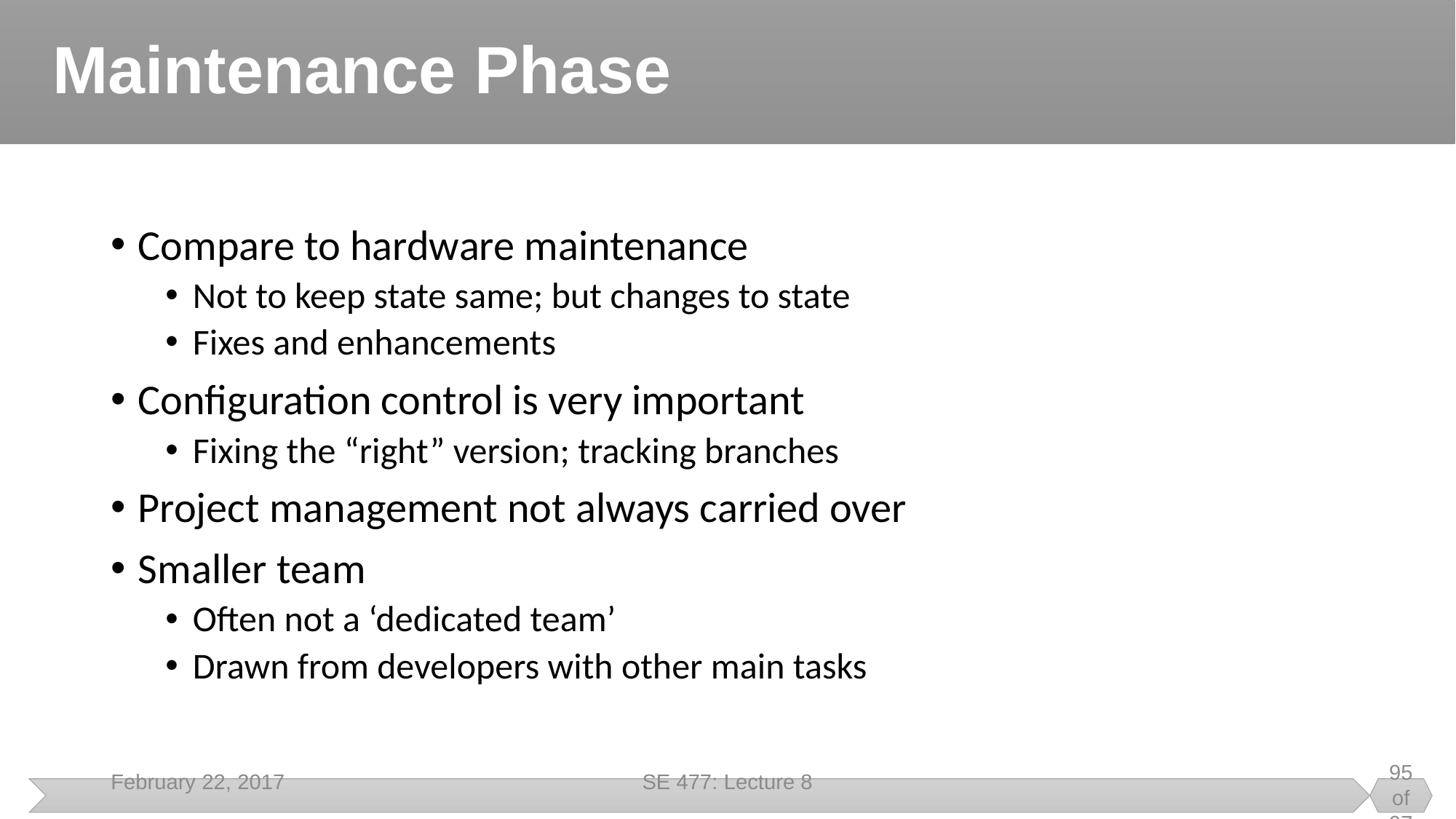

# Maintenance Phase
Compare to hardware maintenance
Not to keep state same; but changes to state
Fixes and enhancements
Configuration control is very important
Fixing the “right” version; tracking branches
Project management not always carried over
Smaller team
Often not a ‘dedicated team’
Drawn from developers with other main tasks
February 22, 2017
SE 477: Lecture 8
95 of 97